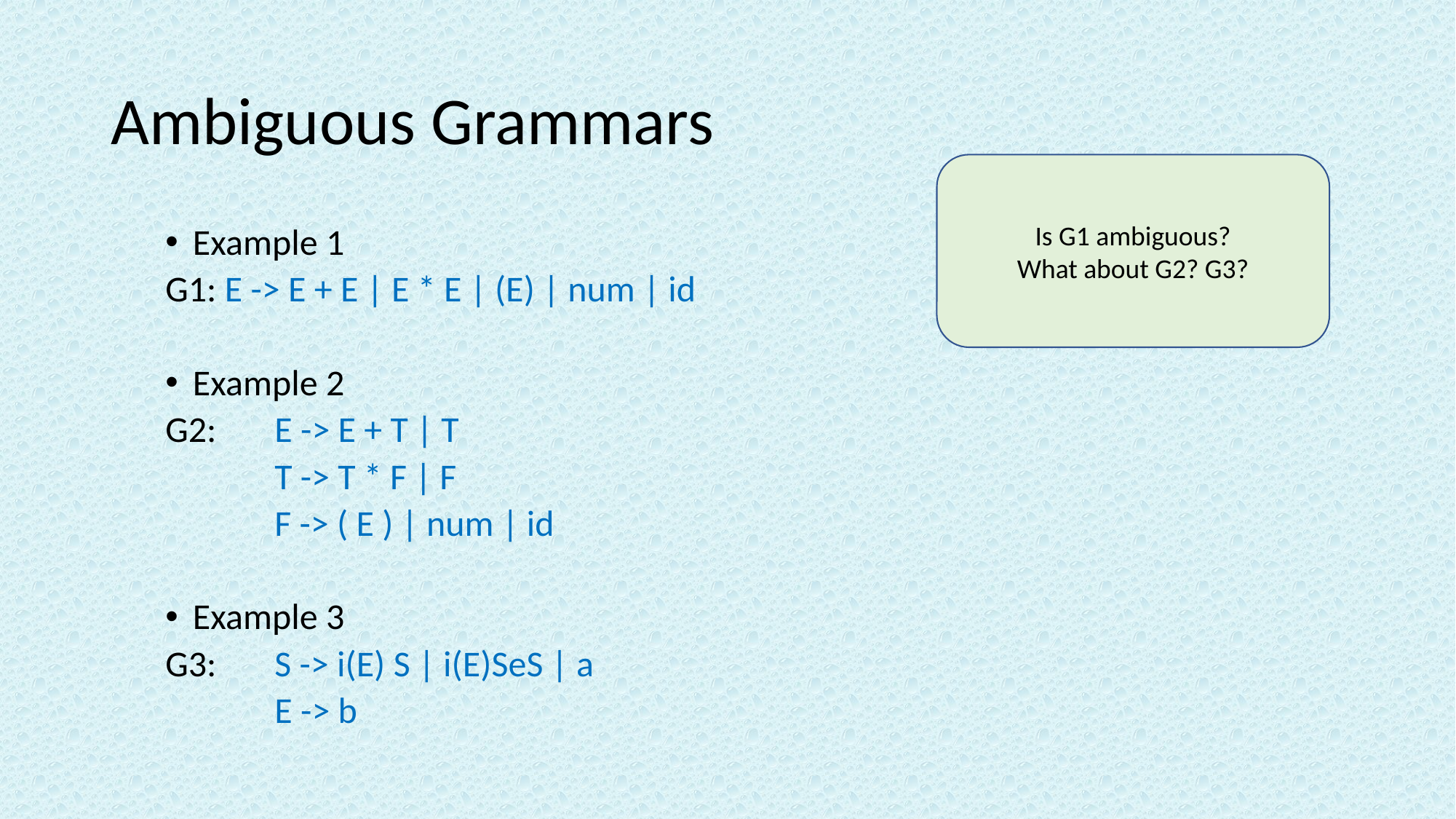

# Ambiguous Grammars
Is G1 ambiguous?
What about G2? G3?
Example 1
G1: E -> E + E | E * E | (E) | num | id

Example 2
G2:	E -> E + T | T
	T -> T * F | F
	F -> ( E ) | num | id

Example 3
G3:	S -> i(E) S | i(E)SeS | a
	E -> b